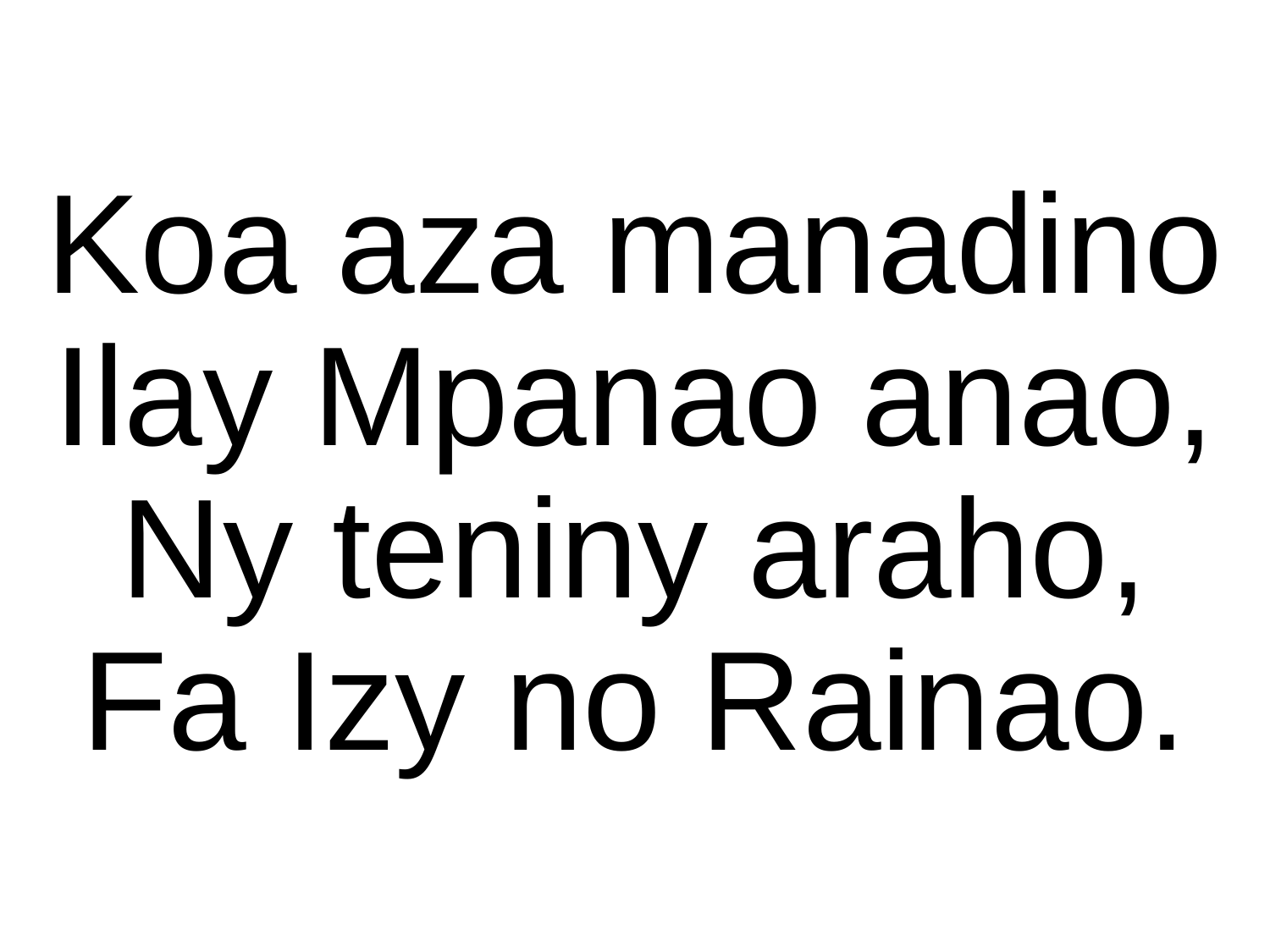

Koa aza manadino
Ilay Mpanao anao,
Ny teniny araho,
Fa Izy no Rainao.